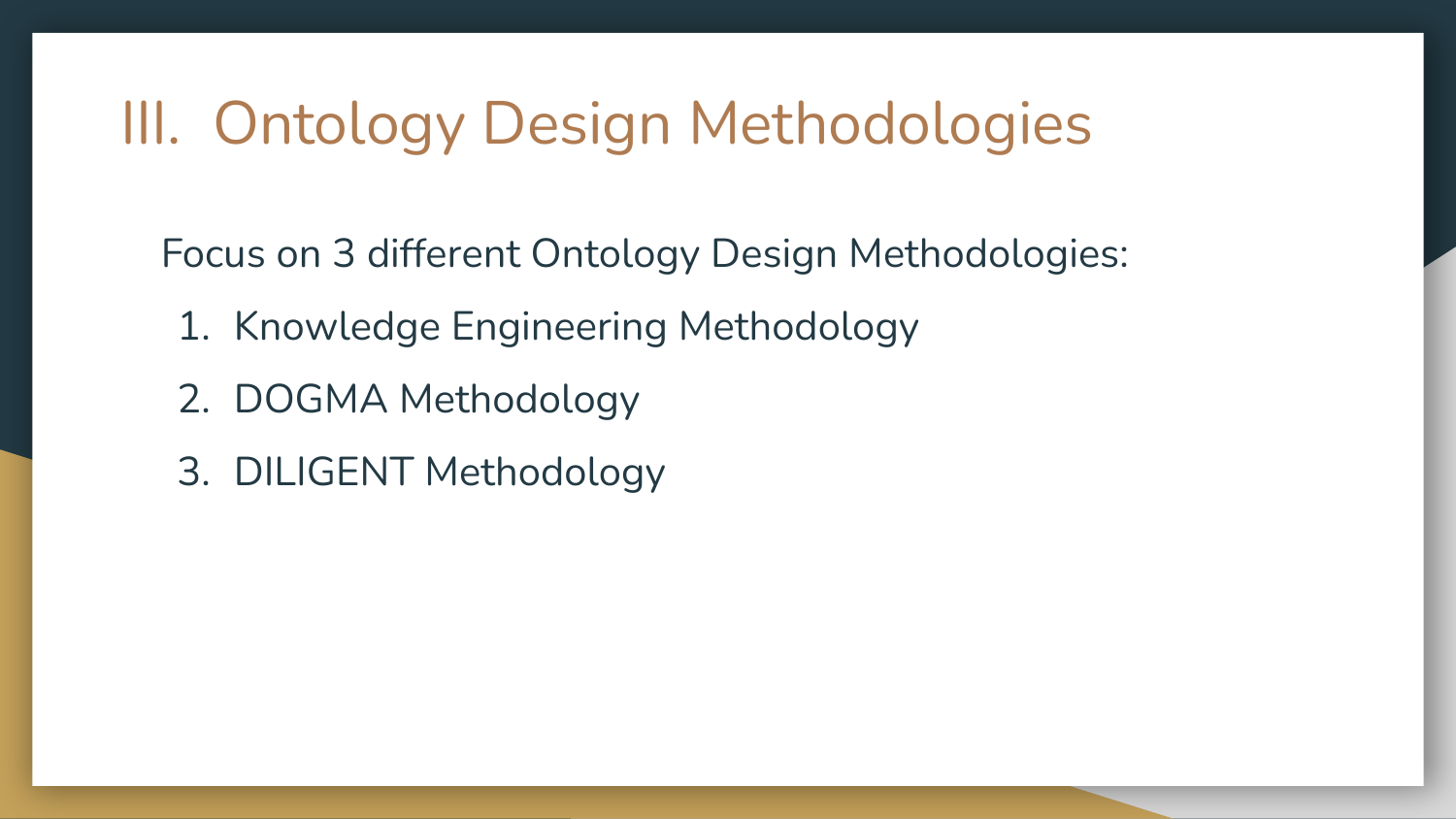

III.  Ontology Design Methodologies
Focus on 3 different Ontology Design Methodologies:
Knowledge Engineering Methodology
DOGMA Methodology
DILIGENT Methodology